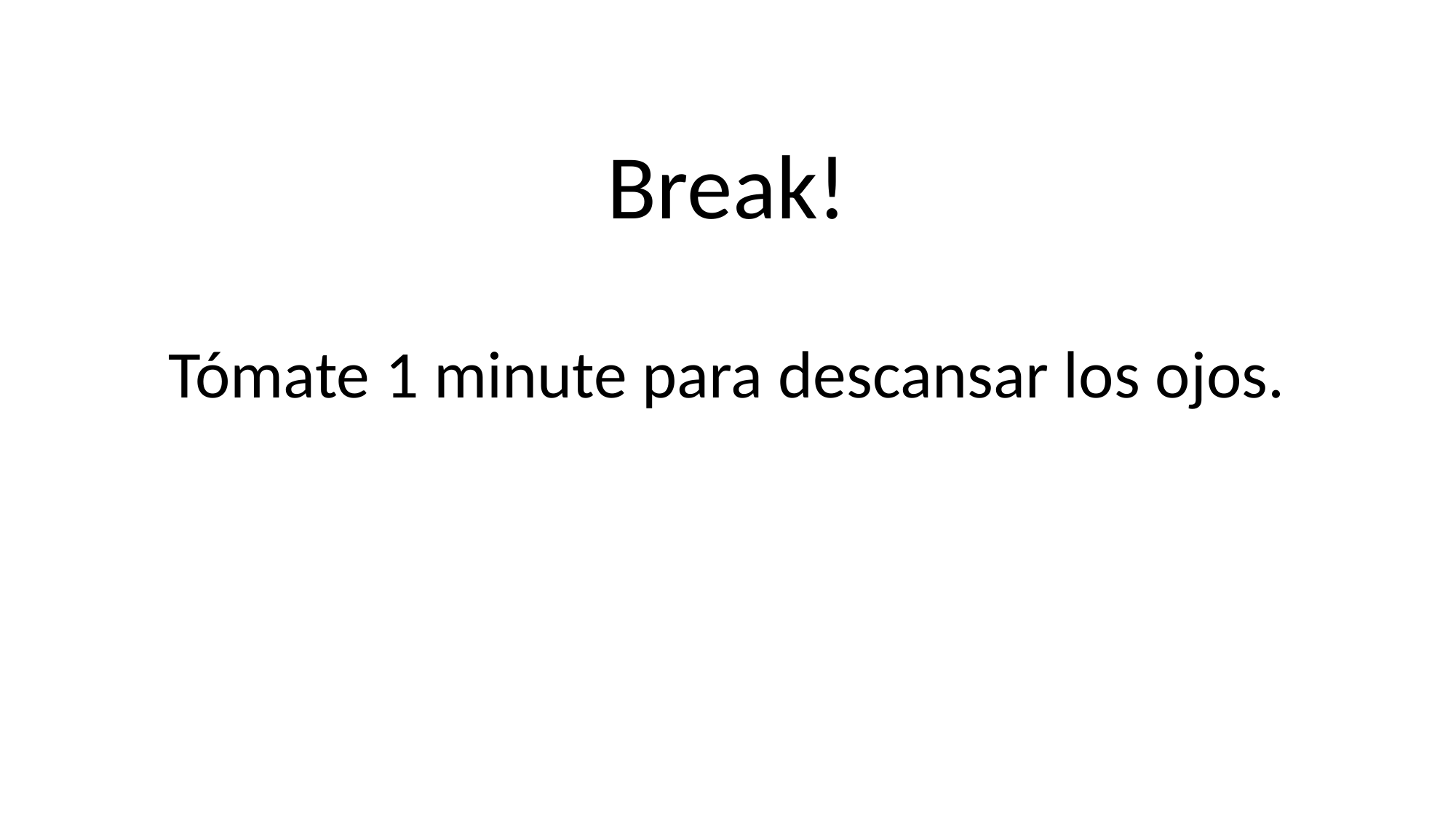

# Break!
Tómate 1 minute para descansar los ojos.